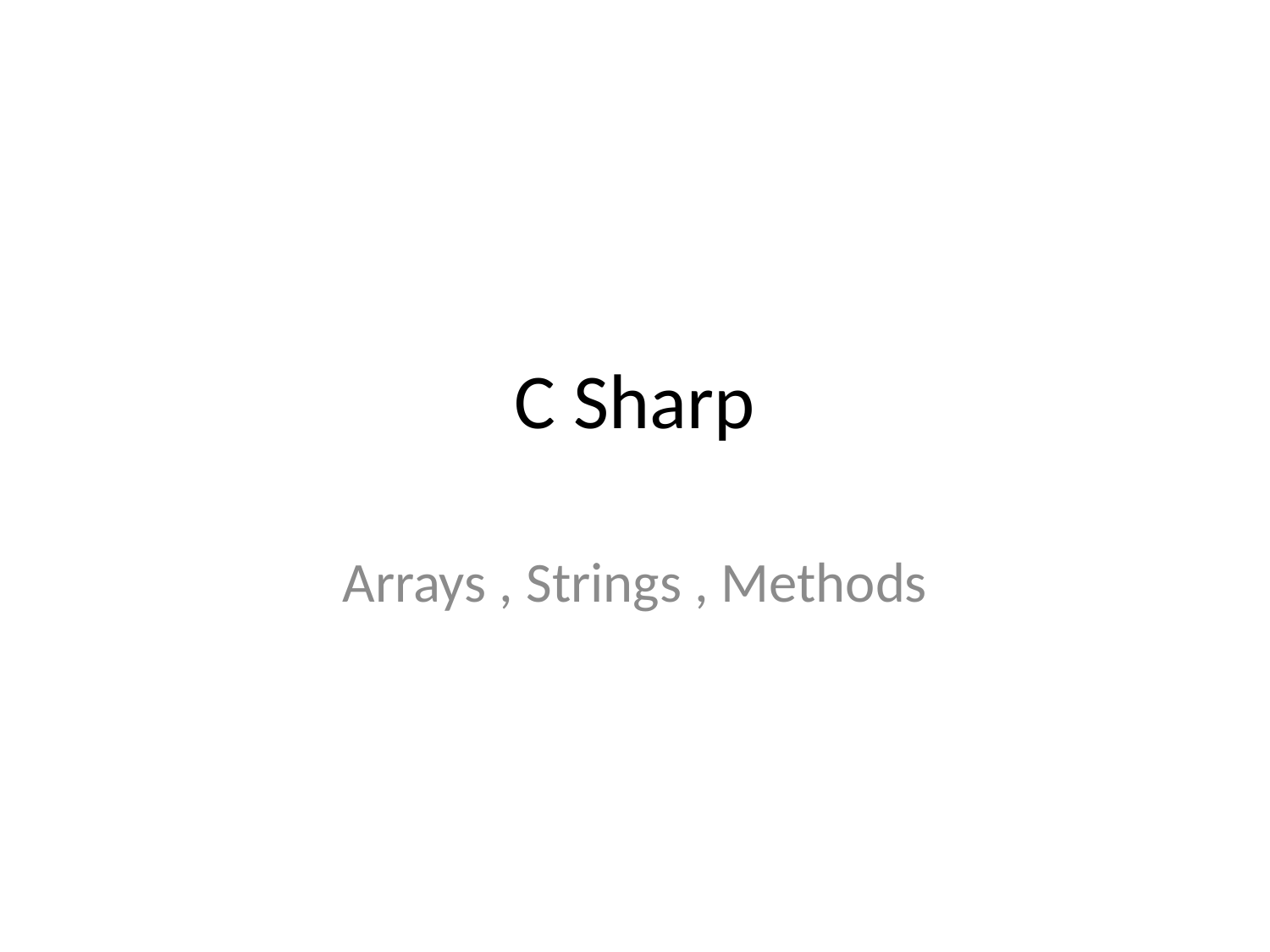

# C Sharp
Arrays , Strings , Methods